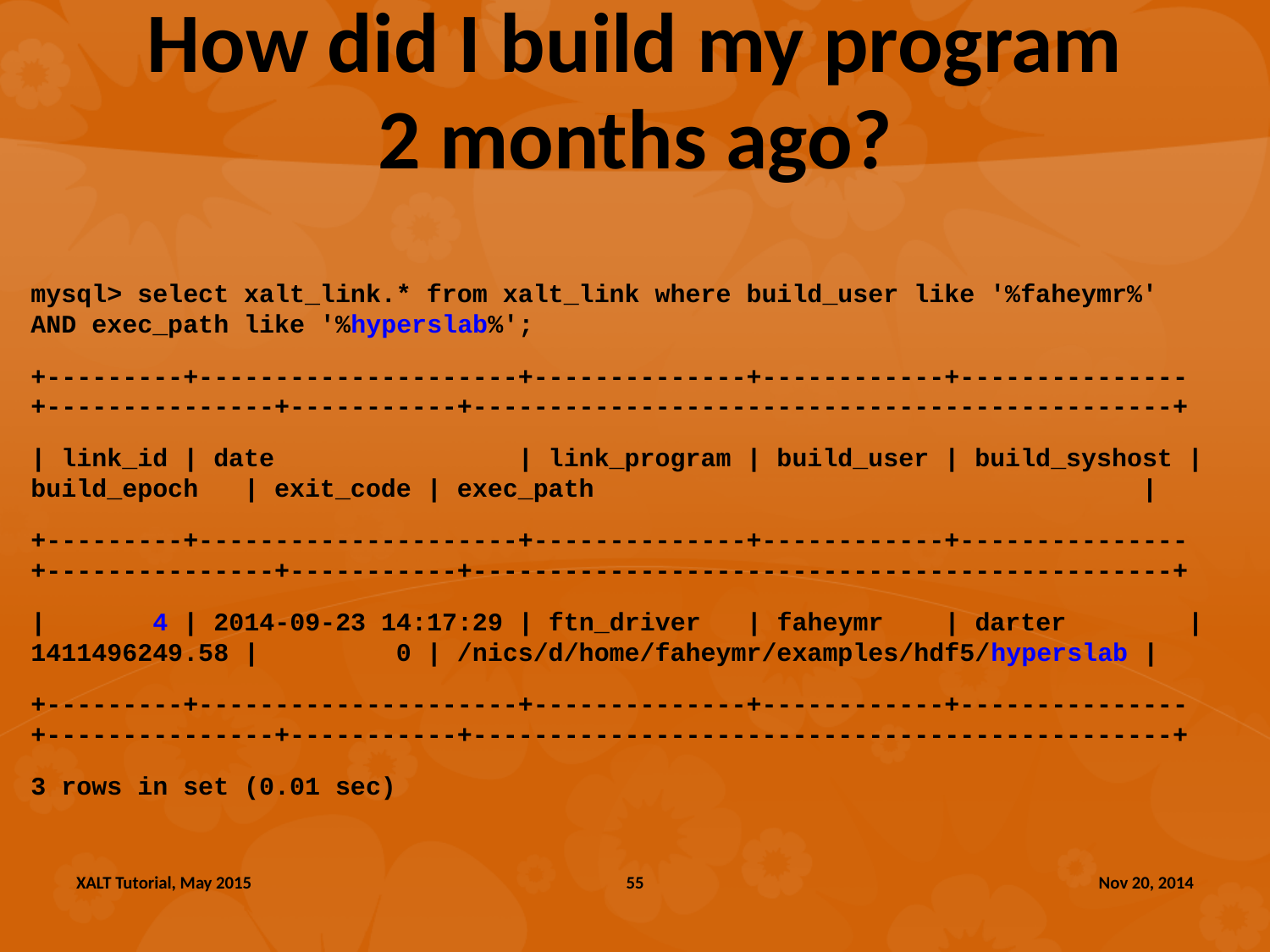

# How did I build my program 2 months ago?
mysql> select xalt_link.* from xalt_link where build_user like '%faheymr%' AND exec_path like '%hyperslab%';
+---------+---------------------+--------------+------------+---------------+---------------+-----------+----------------------------------------------+
| link_id | date                | link_program | build_user | build_syshost | build_epoch   | exit_code | exec_path                                    |
+---------+---------------------+--------------+------------+---------------+---------------+-----------+----------------------------------------------+
|       4 | 2014-09-23 14:17:29 | ftn_driver   | faheymr    | darter        | 1411496249.58 |         0 | /nics/d/home/faheymr/examples/hdf5/hyperslab |
+---------+---------------------+--------------+------------+---------------+---------------+-----------+----------------------------------------------+
3 rows in set (0.01 sec)

XALT Tutorial, May 2015
55
Nov 20, 2014